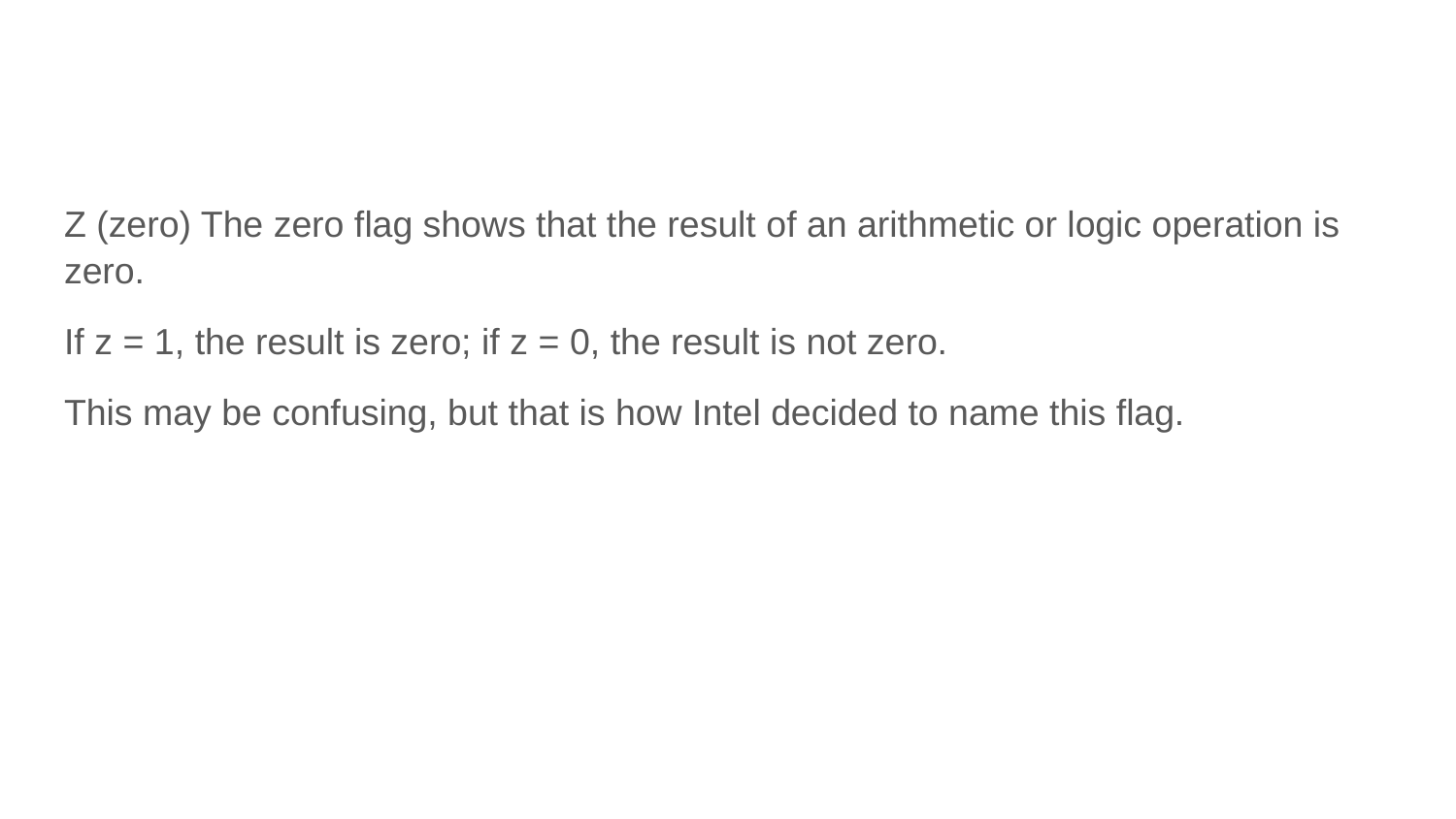

#
Z (zero) The zero flag shows that the result of an arithmetic or logic operation is zero.
If z = 1, the result is zero; if z = 0, the result is not zero.
This may be confusing, but that is how Intel decided to name this flag.